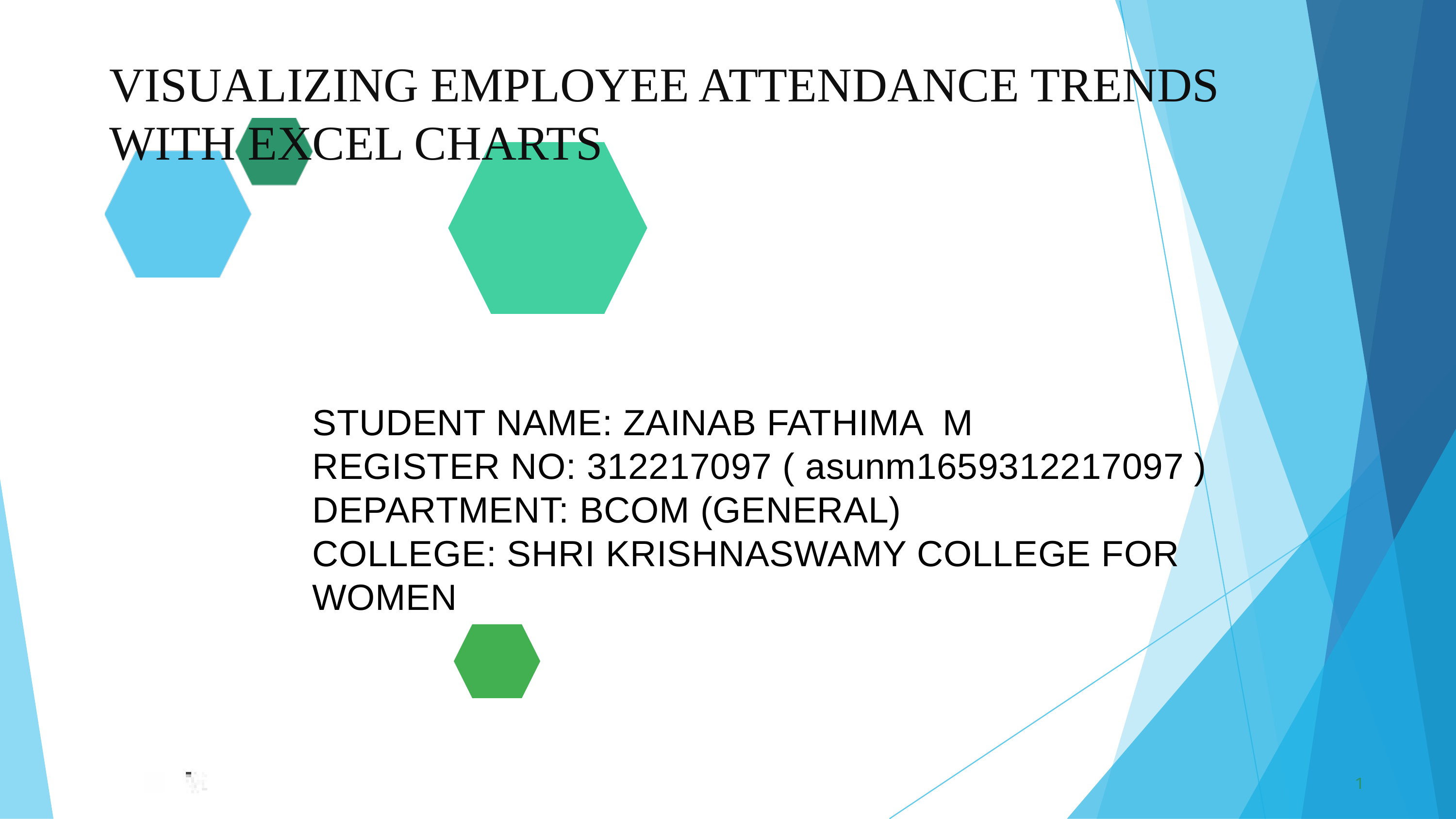

VISUALIZING EMPLOYEE ATTENDANCE TRENDS WITH EXCEL CHARTS

STUDENT NAME: ZAINAB FATHIMA  M
REGISTER NO: 312217097 ( asunm1659312217097 )
DEPARTMENT: BCOM (GENERAL)
COLLEGE: SHRI KRISHNASWAMY COLLEGE FOR WOMEN

1